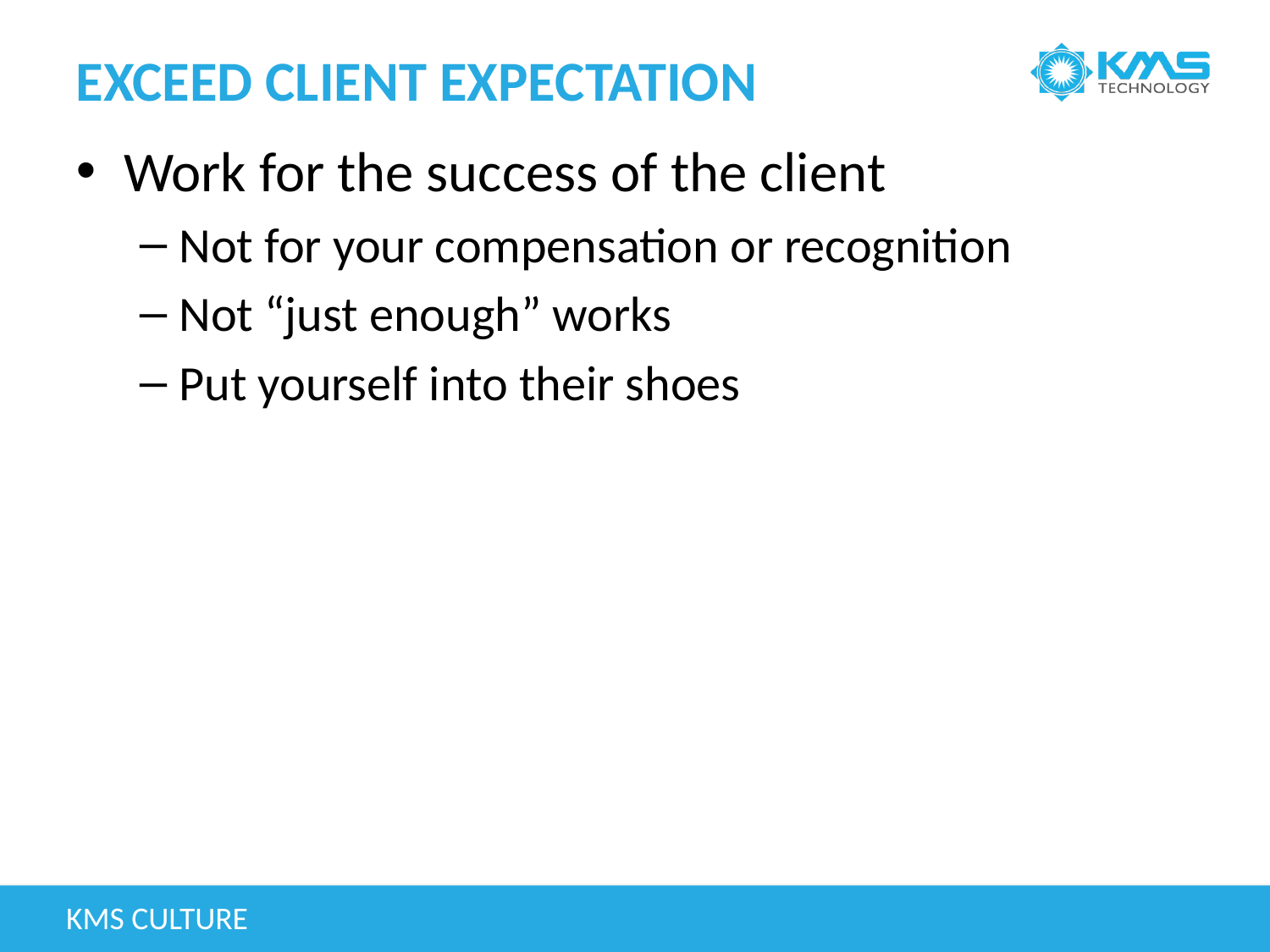

# Exceed Client Expectation
Work for the success of the client
Not for your compensation or recognition
Not “just enough” works
Put yourself into their shoes

KMS Culture